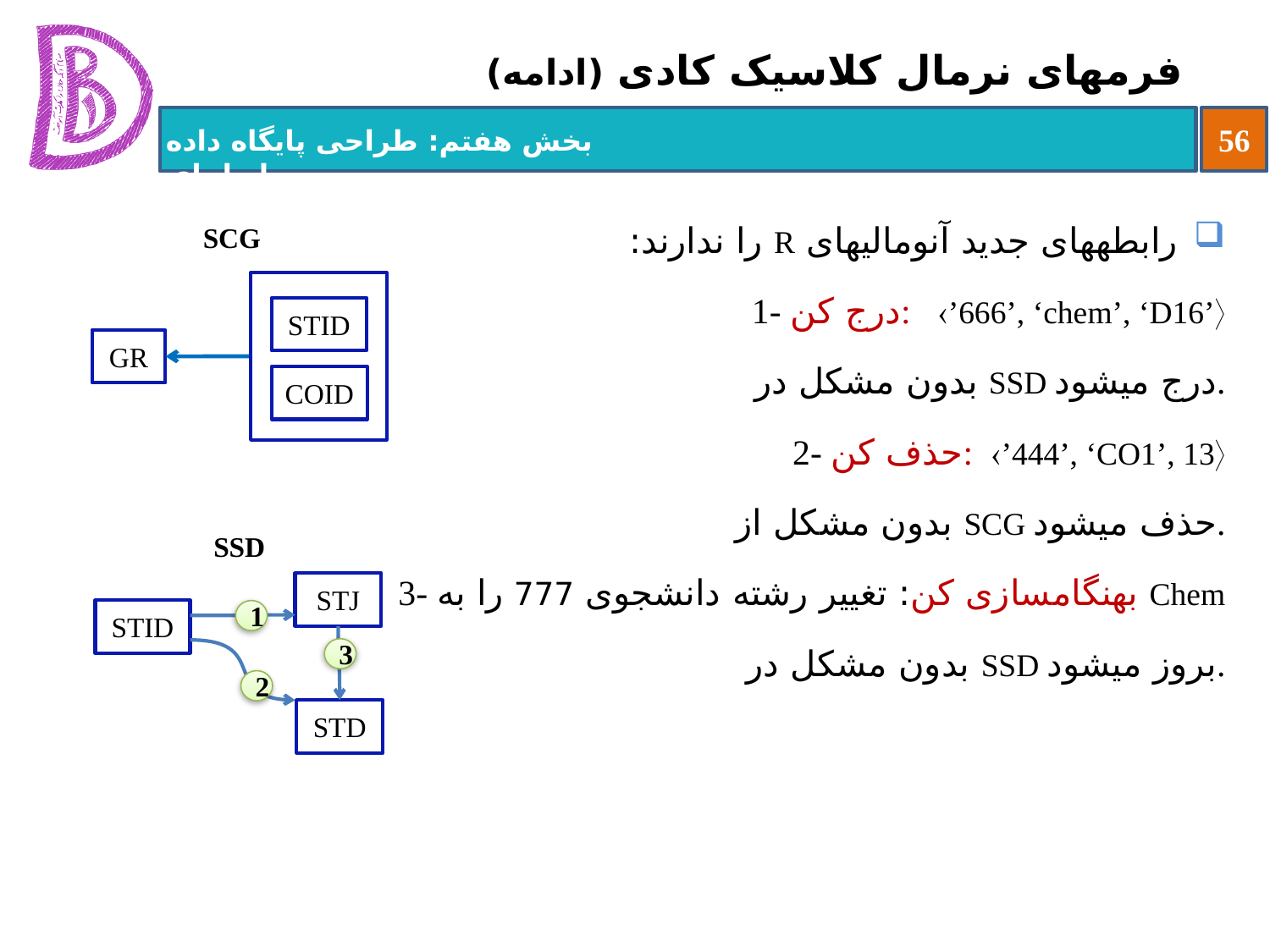

# فرم‏های نرمال کلاسیک کادی (ادامه)
رابطه‏های جدید آنومالی‏های R را ندارند:
1- درج کن:   〈’666’, ‘chem’, ‘D16’〉
	بدون مشکل در SSD درج می‏شود.
2- حذف کن:  〈’444’, ‘CO1’, 13〉
	بدون مشکل از SCG حذف می‏شود.
3- بهنگام‏سازی کن: تغییر رشته دانشجوی 777 را به Chem
	بدون مشکل در SSD بروز می‏شود.

SCG

STID
GR
COID
SSD
STJ
STID
STD
1
3
2